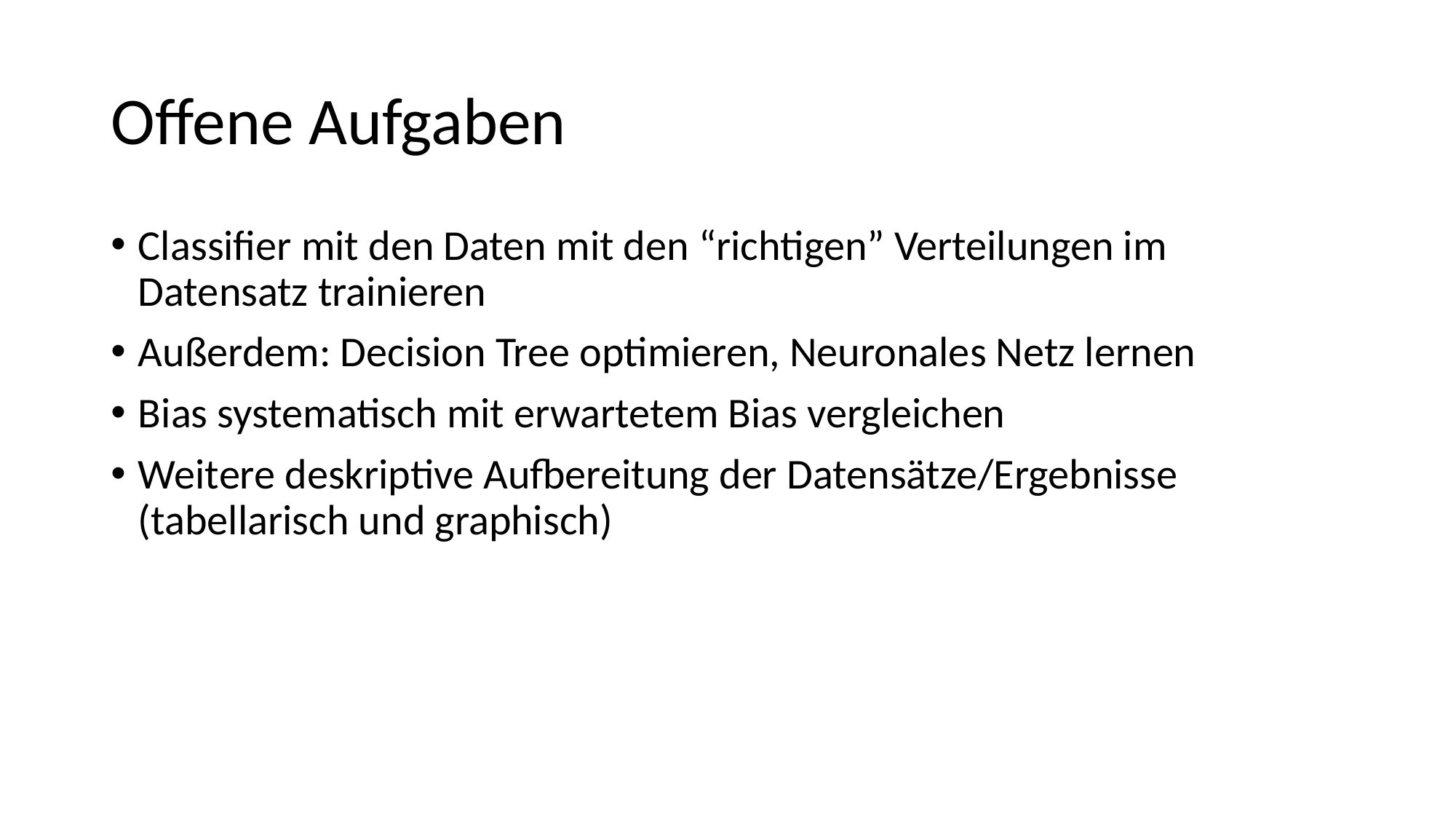

# Offene Aufgaben
Classifier mit den Daten mit den “richtigen” Verteilungen im Datensatz trainieren
Außerdem: Decision Tree optimieren, Neuronales Netz lernen
Bias systematisch mit erwartetem Bias vergleichen
Weitere deskriptive Aufbereitung der Datensätze/Ergebnisse (tabellarisch und graphisch)